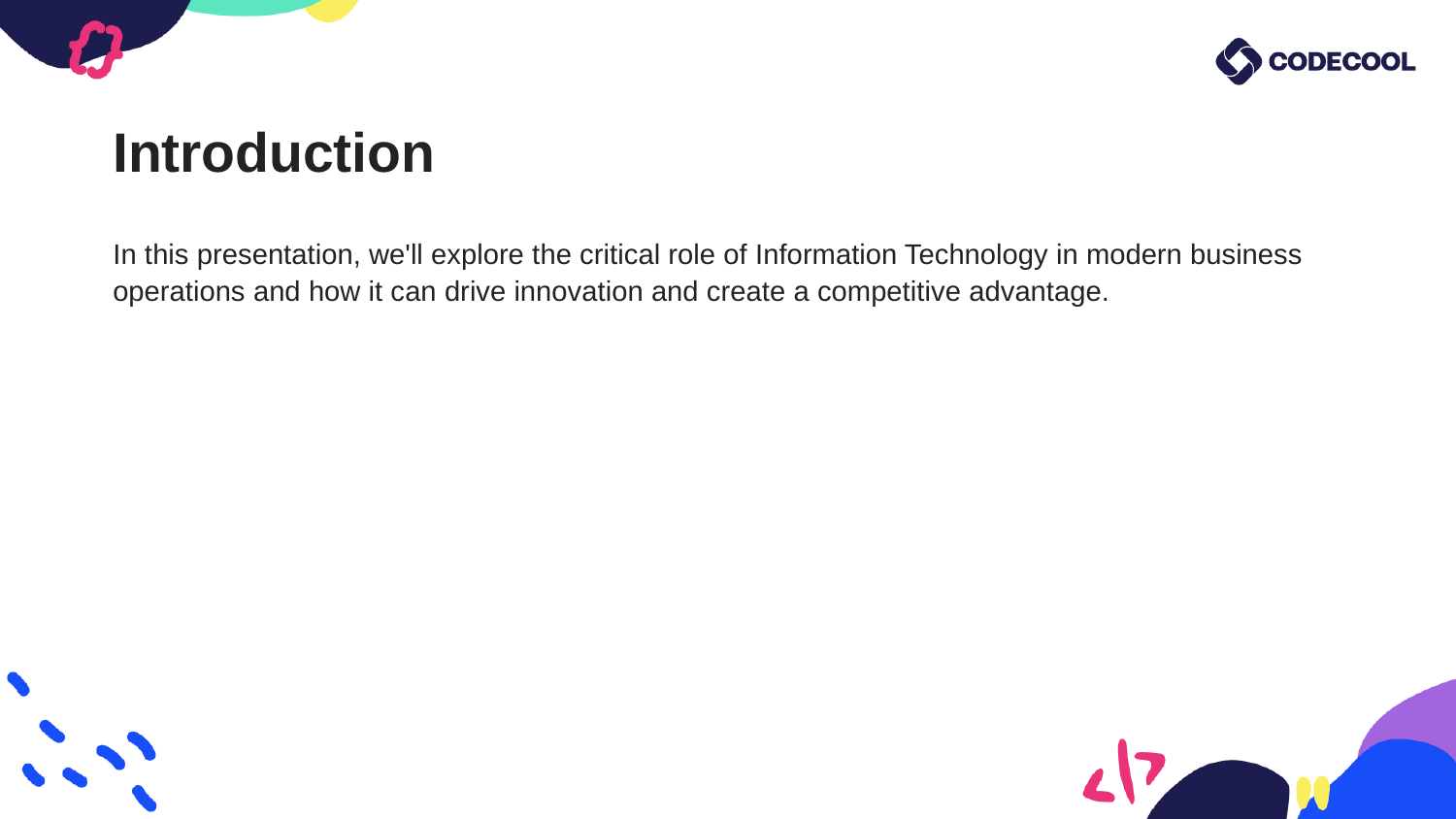

# Introduction
In this presentation, we'll explore the critical role of Information Technology in modern business operations and how it can drive innovation and create a competitive advantage.